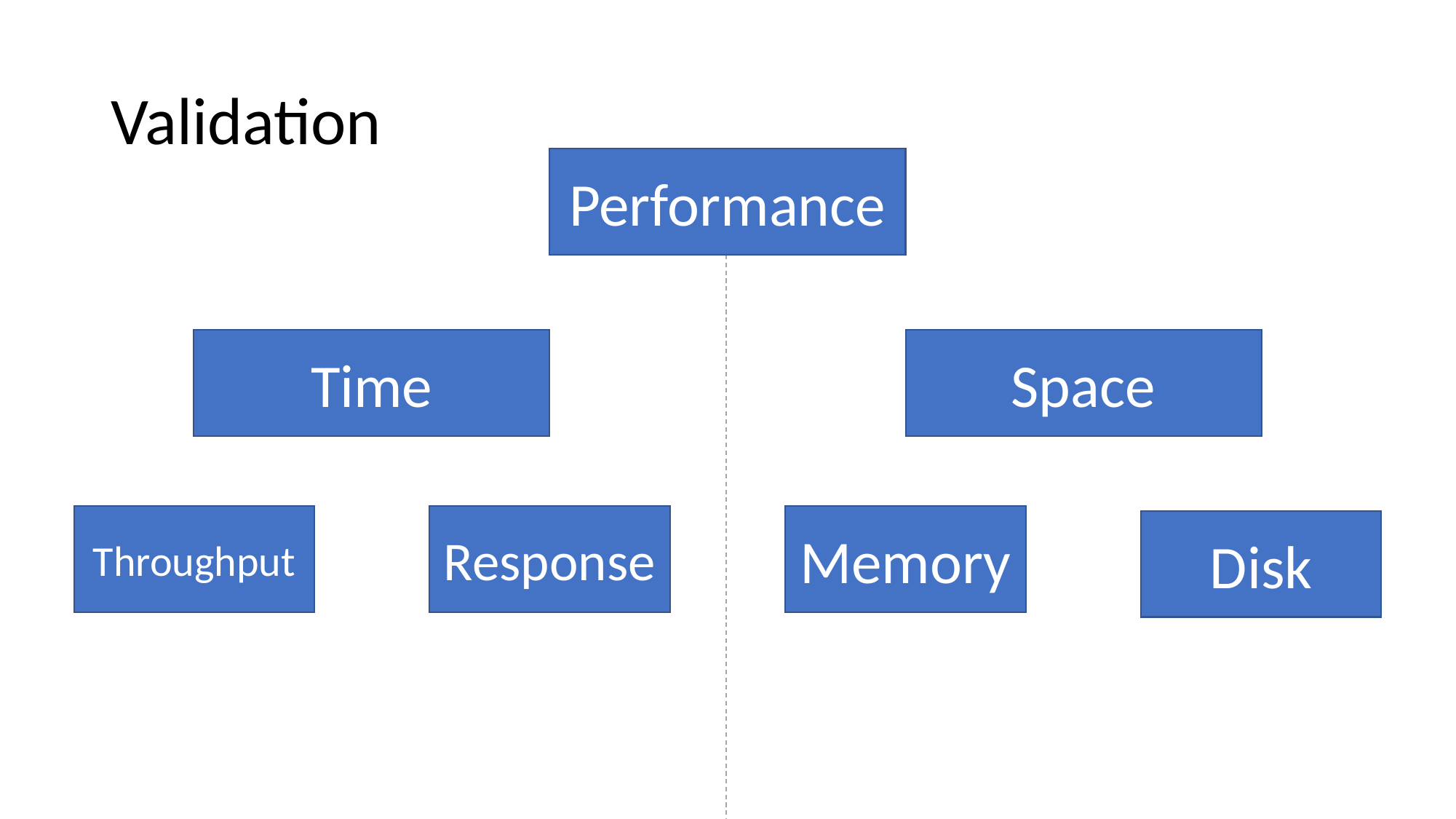

# Validation
Performance
Time
Space
Throughput
Response
Memory
Disk